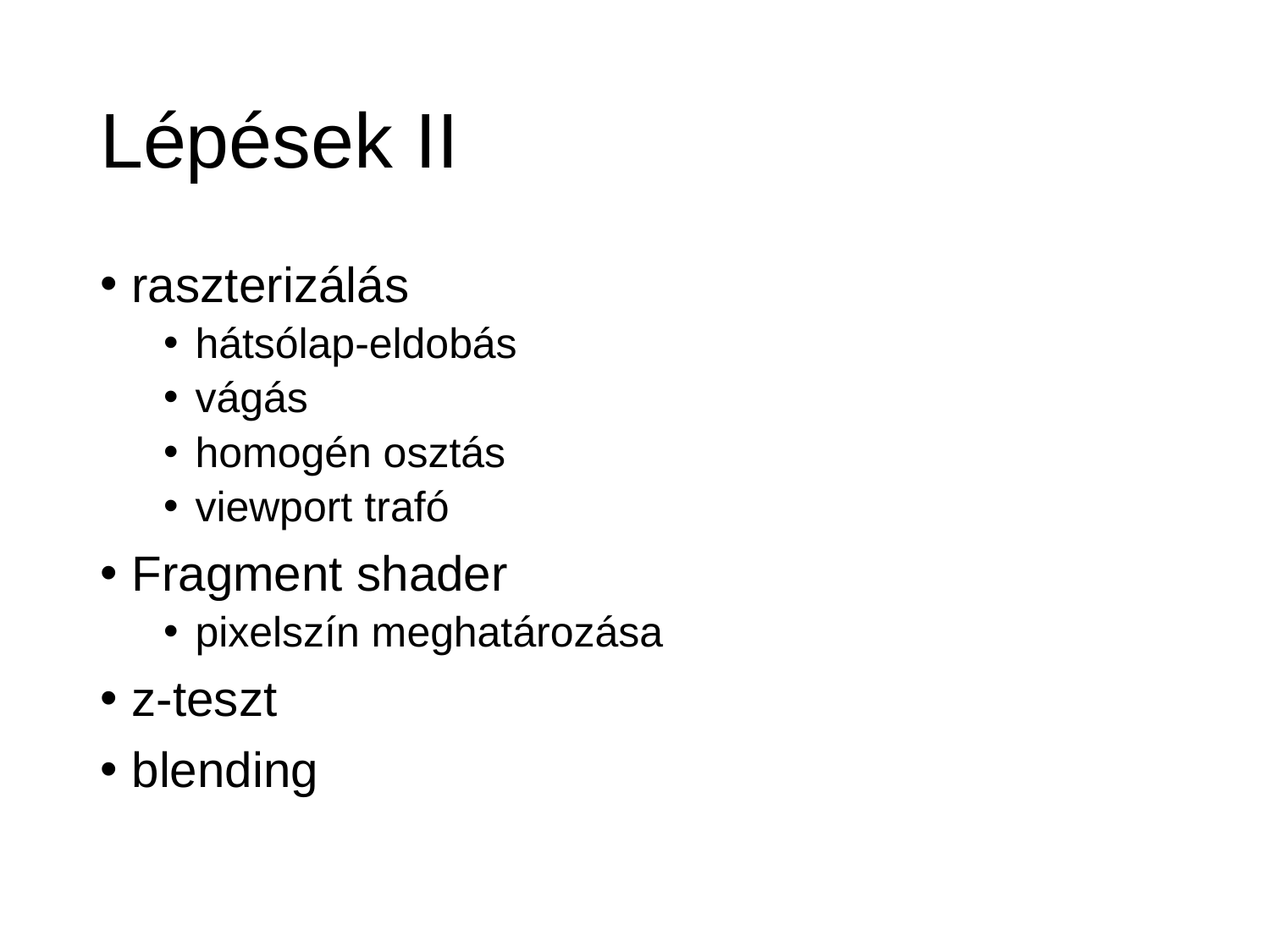

# Lépések II
raszterizálás
hátsólap-eldobás
vágás
homogén osztás
viewport trafó
Fragment shader
pixelszín meghatározása
z-teszt
blending